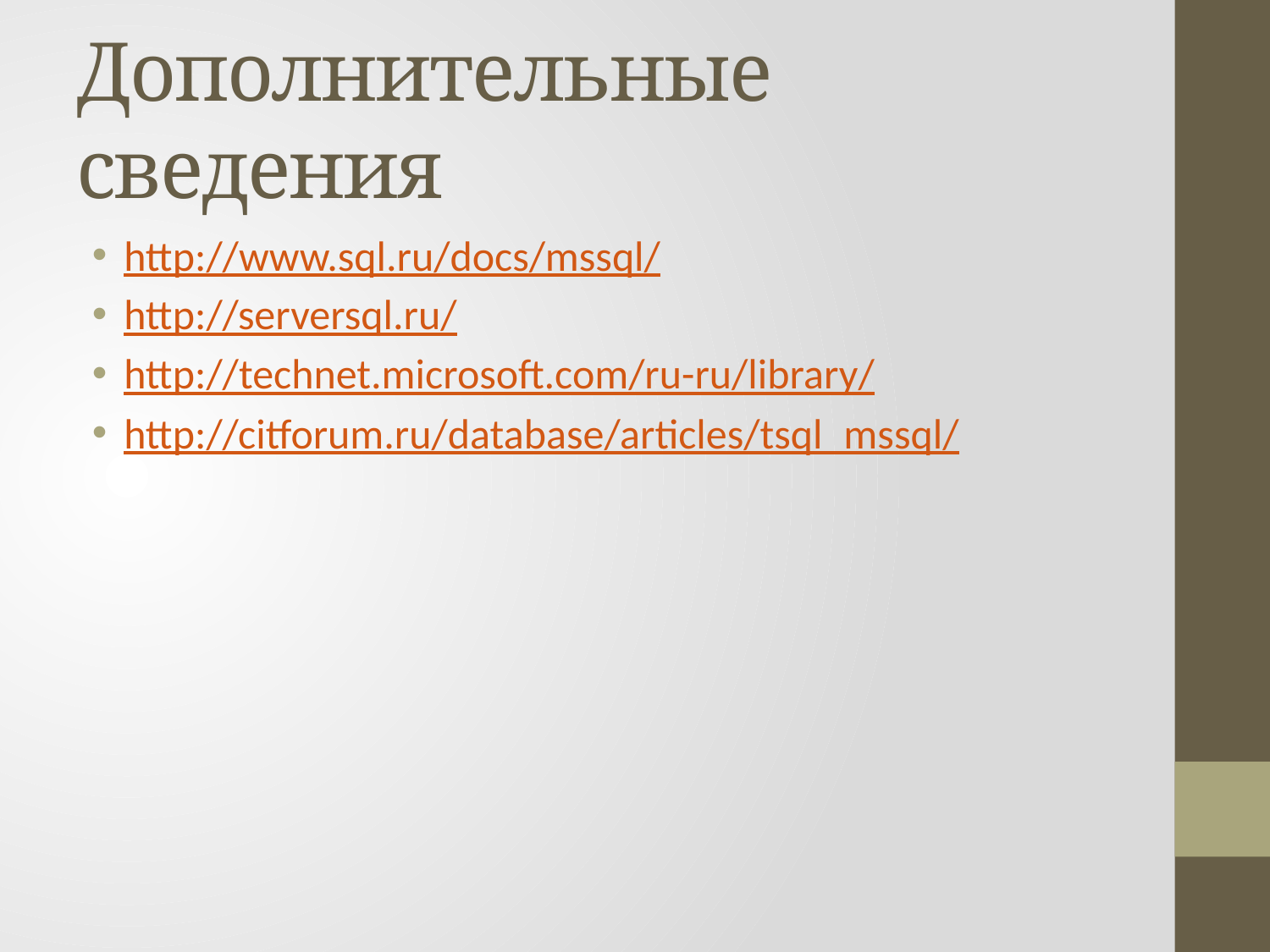

# Дополнительные сведения
http://www.sql.ru/docs/mssql/
http://serversql.ru/
http://technet.microsoft.com/ru-ru/library/
http://citforum.ru/database/articles/tsql_mssql/